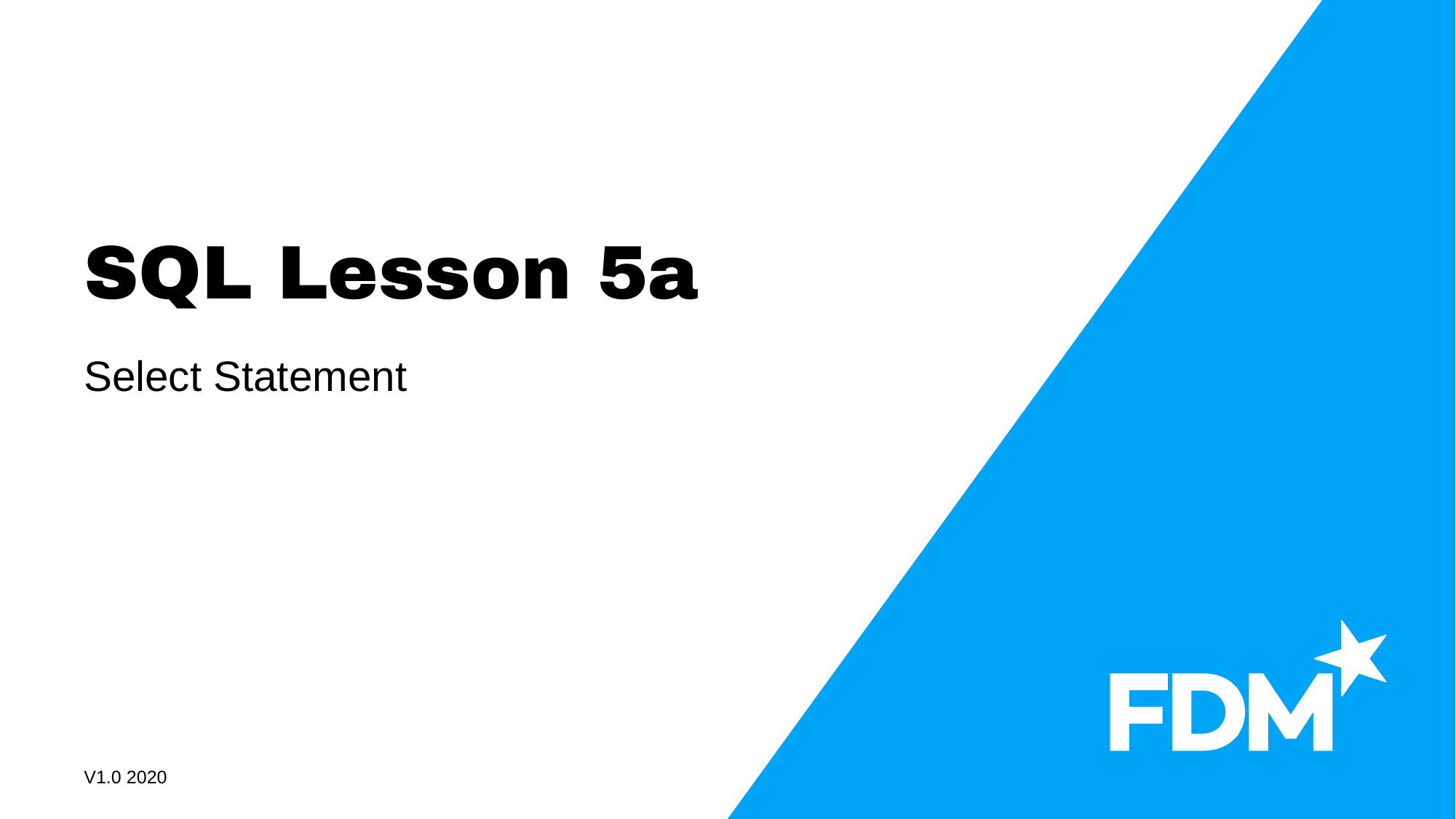

# SQL Lesson 5a
Select Statement

V1.0 2020